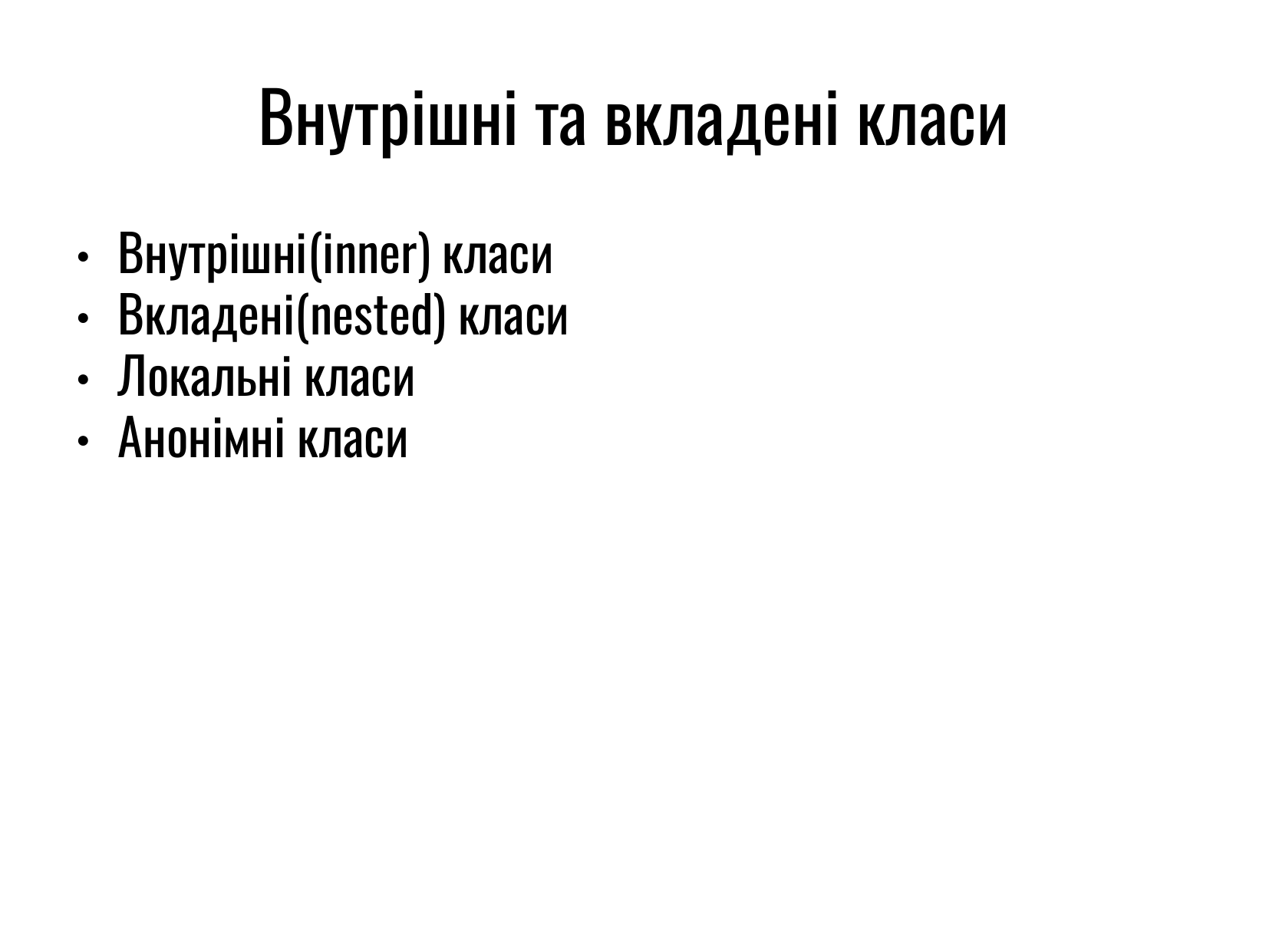

Внутрішні та вкладені класи
Внутрішні(inner) класи
Вкладені(nested) класи
Локальні класи
Анонімні класи